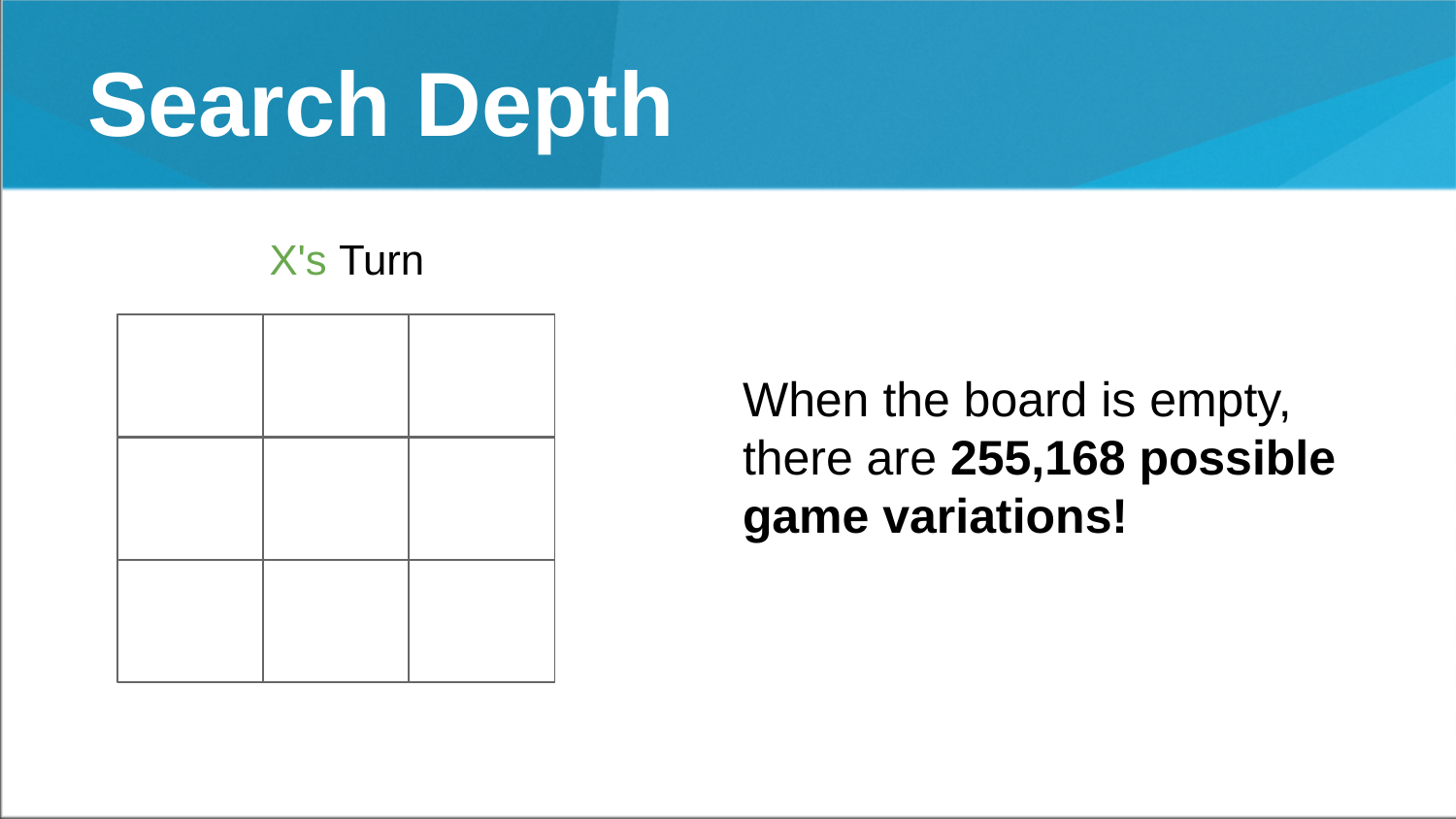

# Search Depth
X's Turn

When the board is empty, there are 255,168 possible game variations!